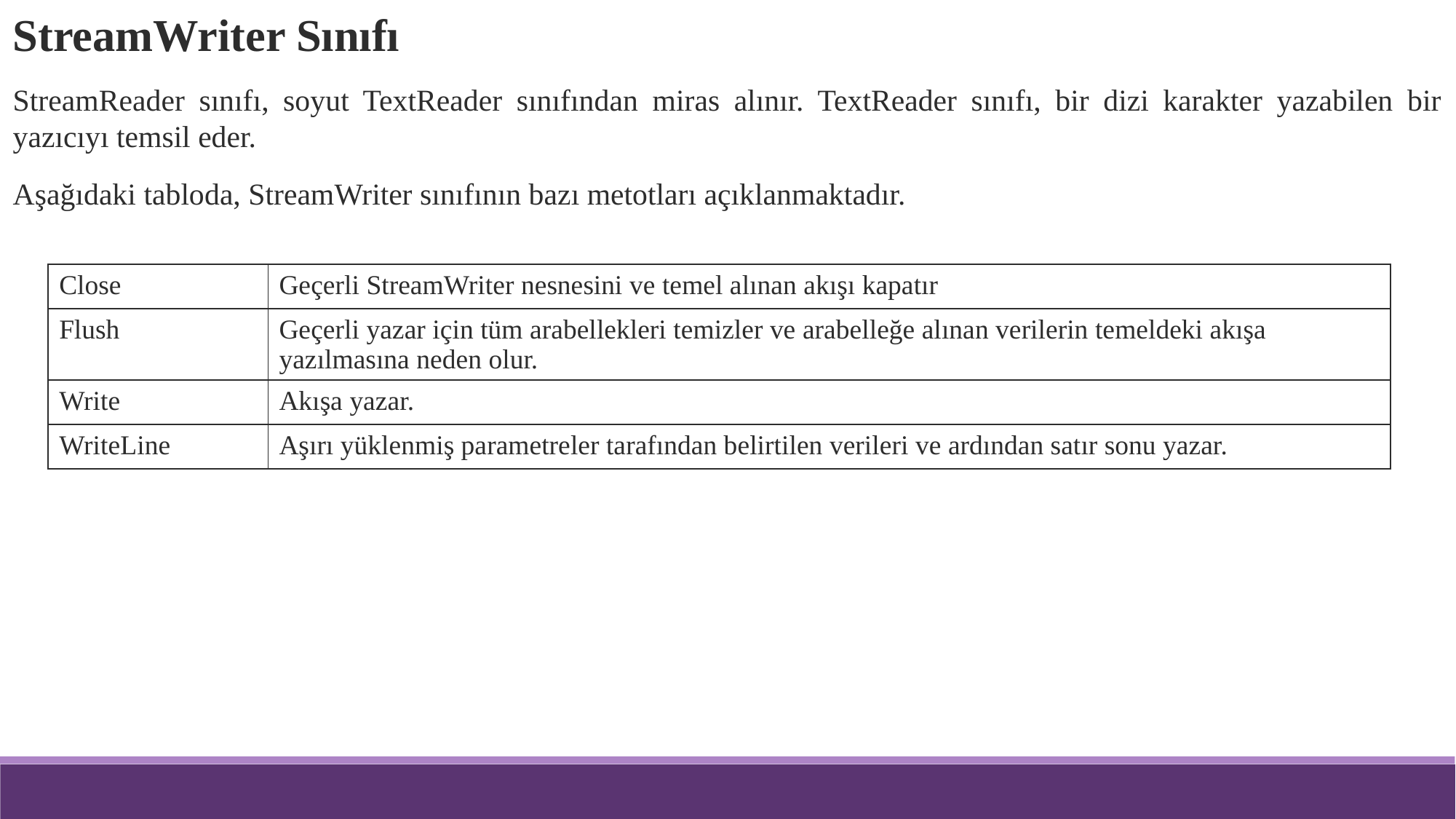

StreamWriter Sınıfı
StreamReader sınıfı, soyut TextReader sınıfından miras alınır. TextReader sınıfı, bir dizi karakter yazabilen bir yazıcıyı temsil eder.
Aşağıdaki tabloda, StreamWriter sınıfının bazı metotları açıklanmaktadır.
| Close | Geçerli StreamWriter nesnesini ve temel alınan akışı kapatır |
| --- | --- |
| Flush | Geçerli yazar için tüm arabellekleri temizler ve arabelleğe alınan verilerin temeldeki akışa yazılmasına neden olur. |
| Write | Akışa yazar. |
| WriteLine | Aşırı yüklenmiş parametreler tarafından belirtilen verileri ve ardından satır sonu yazar. |